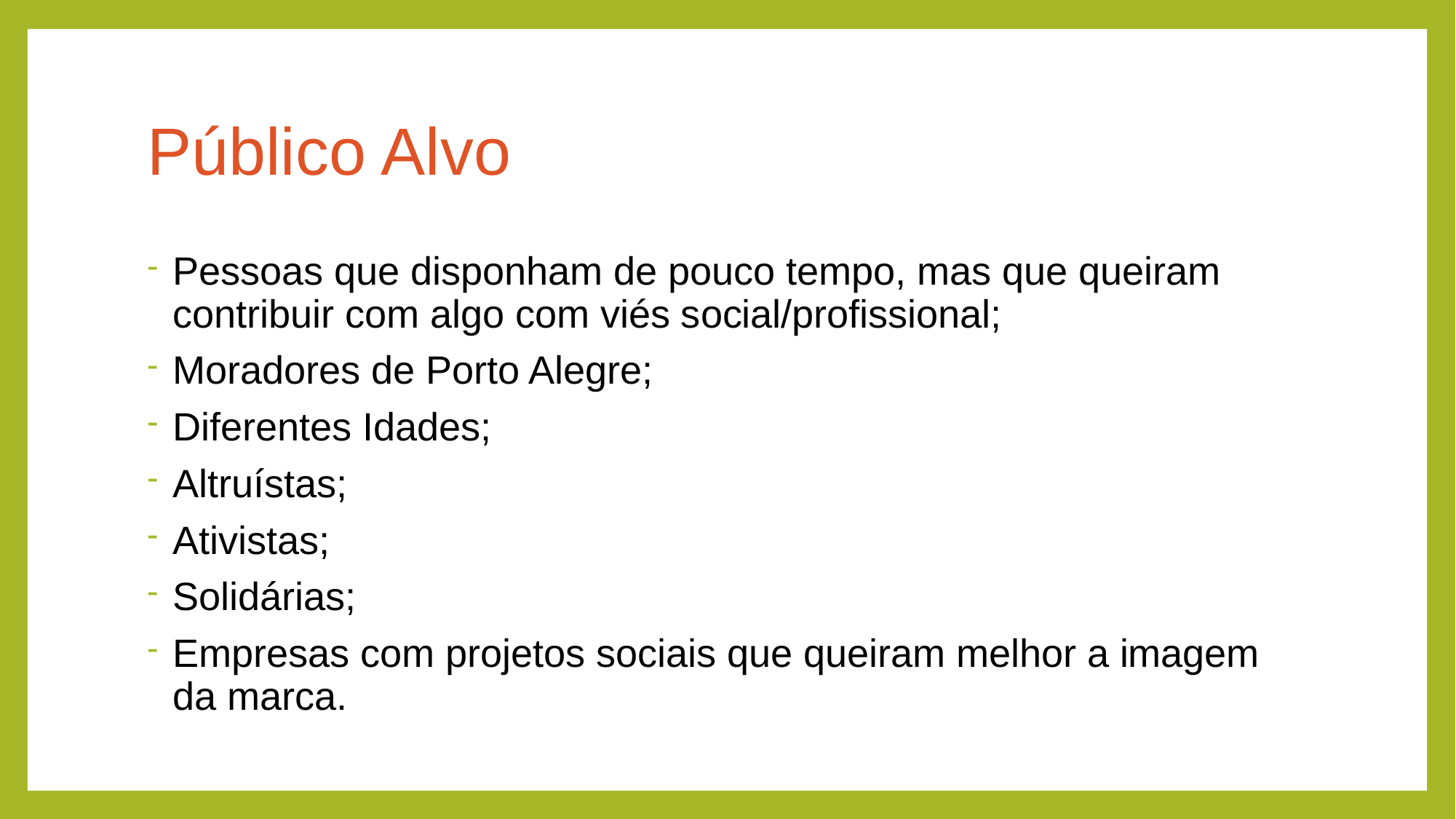

# Público Alvo
Pessoas que disponham de pouco tempo, mas que queiram contribuir com algo com viés social/profissional;
Moradores de Porto Alegre;
Diferentes Idades;
Altruístas;
Ativistas;
Solidárias;
Empresas com projetos sociais que queiram melhor a imagem da marca.